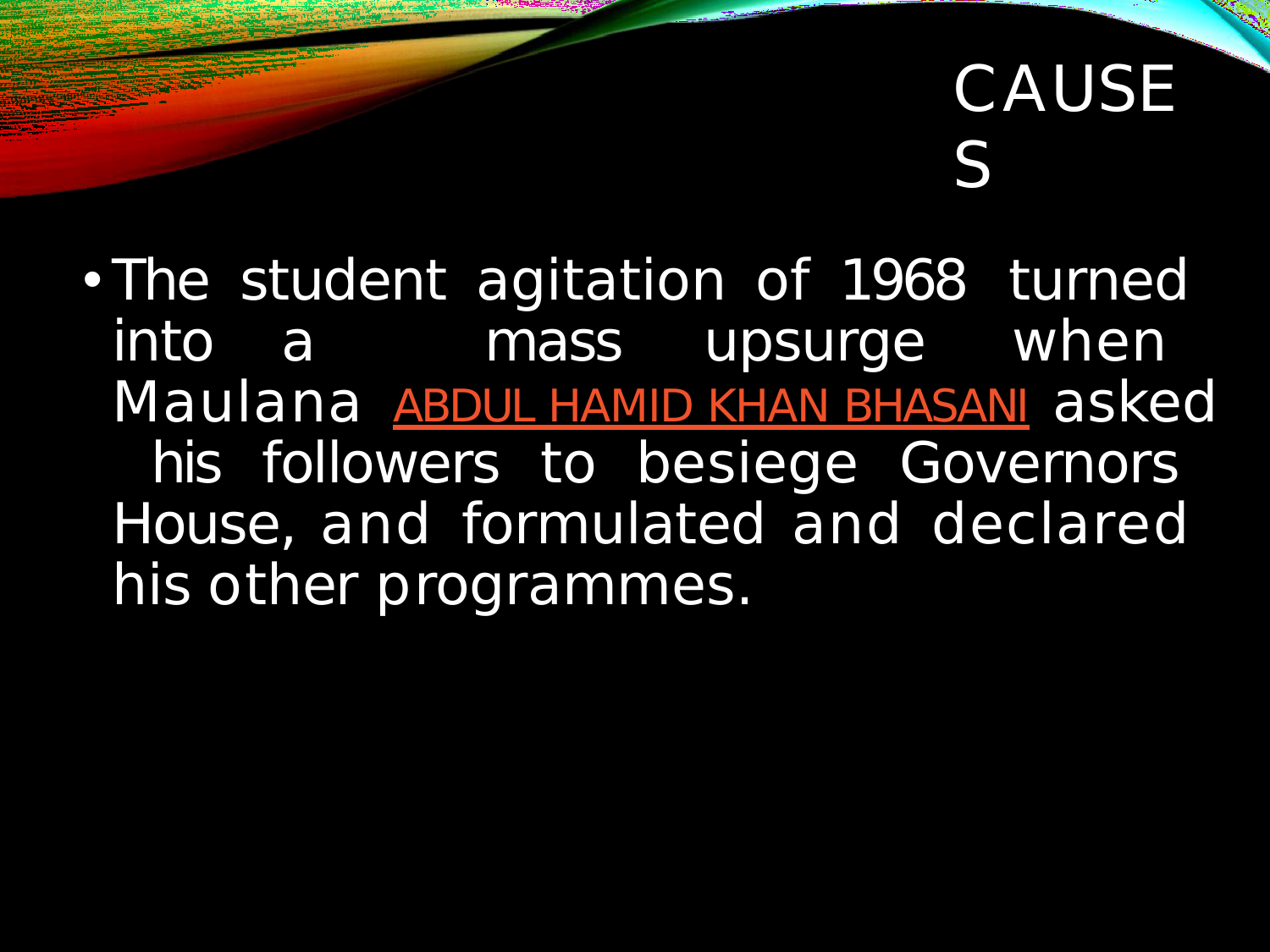

# CAUSES
The student agitation of 1968 turned  into a   mass upsurge when  Maulana ABDUL HAMID KHAN BHASANI asked  his followers to besiege Governors  House, and formulated and declared  his other programmes.